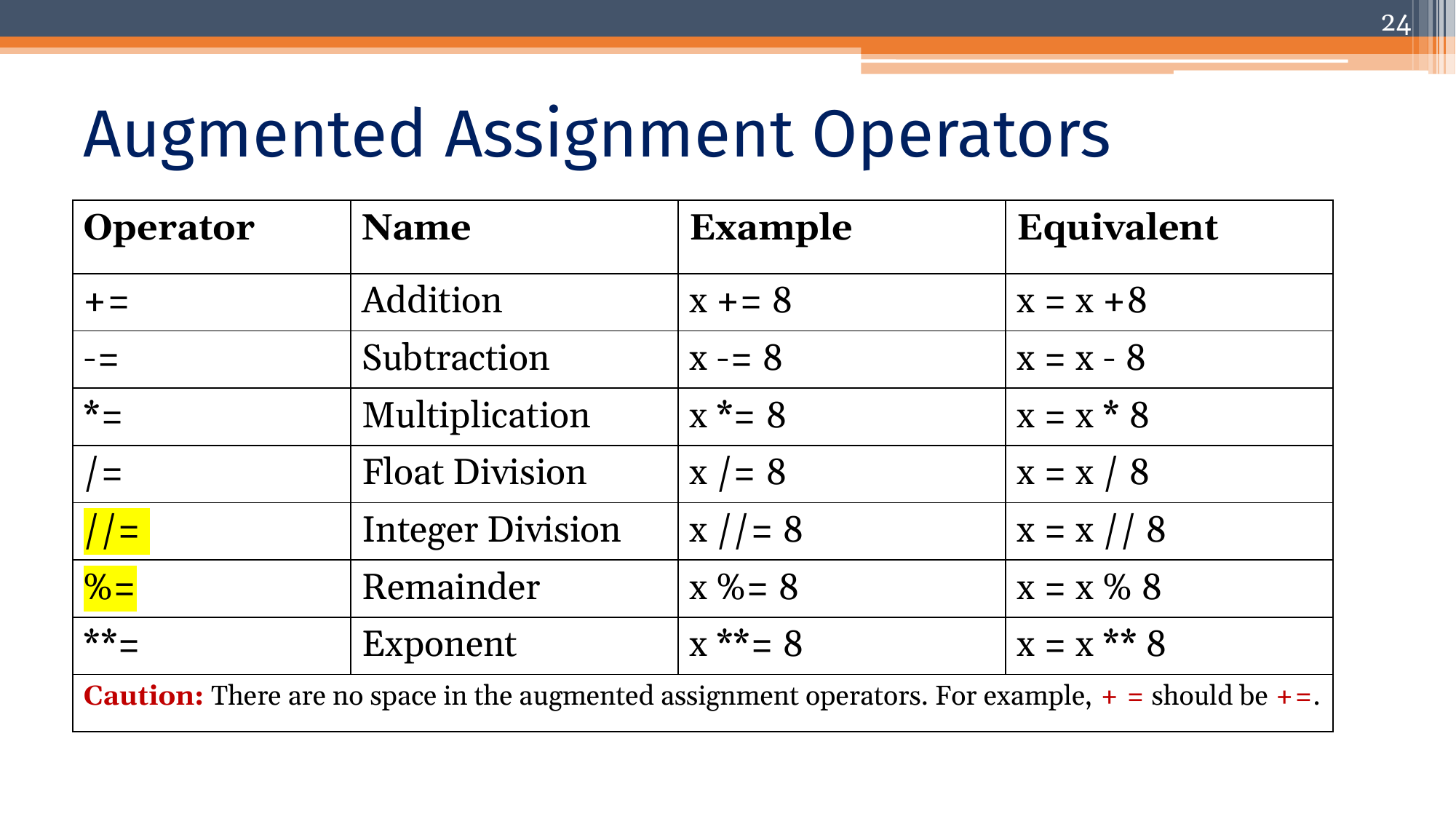

24
# Augmented Assignment Operators
| Operator | Name | Example | Equivalent |
| --- | --- | --- | --- |
| += | Addition | x += 8 | x = x +8 |
| -= | Subtraction | x -= 8 | x = x - 8 |
| \*= | Multiplication | x \*= 8 | x = x \* 8 |
| /= | Float Division | x /= 8 | x = x / 8 |
| //= | Integer Division | x //= 8 | x = x // 8 |
| %= | Remainder | x %= 8 | x = x % 8 |
| \*\*= | Exponent | x \*\*= 8 | x = x \*\* 8 |
| Caution: There are no space in the augmented assignment operators. For example, + = should be +=. |  |  |  |